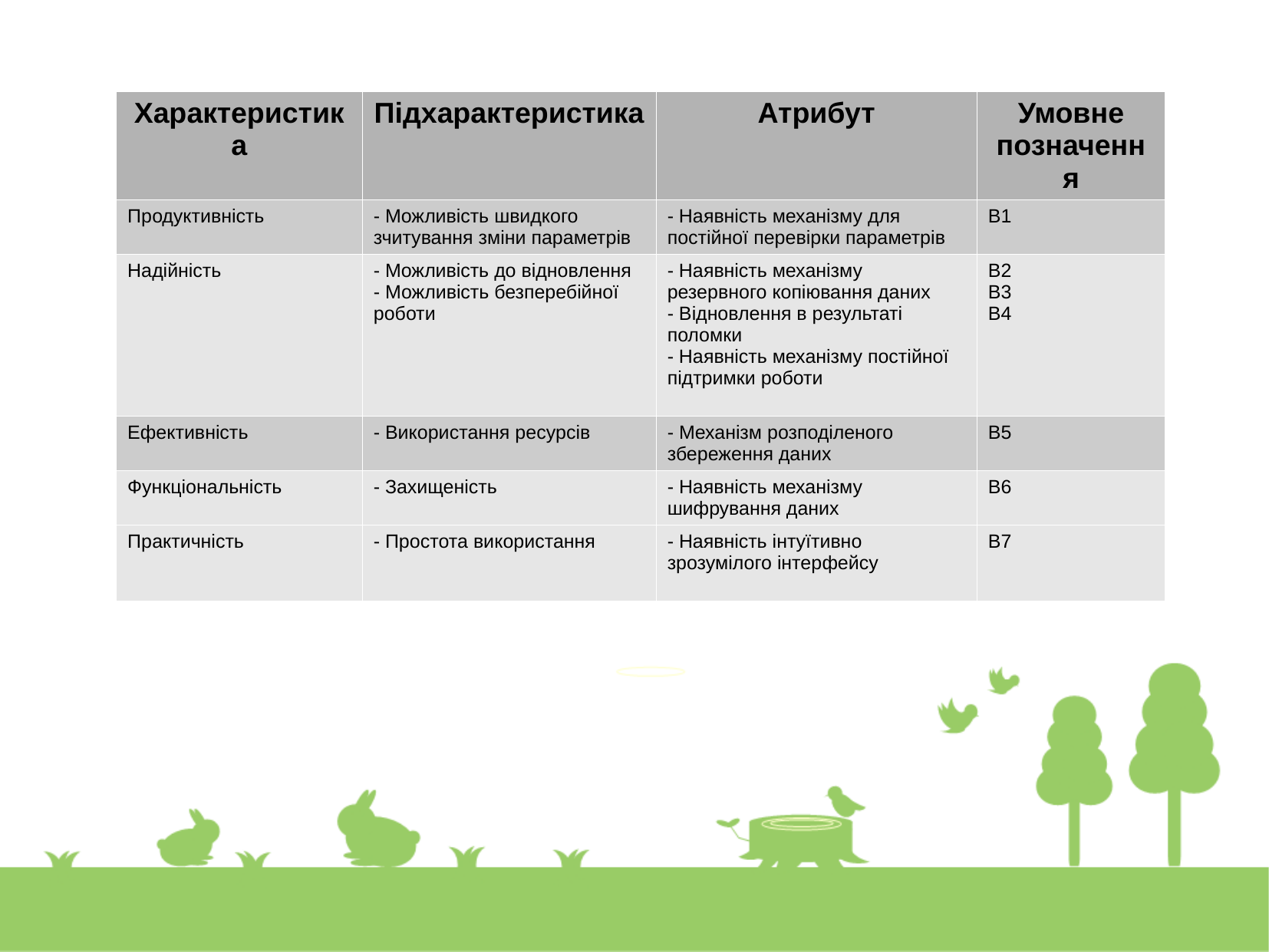

| Характеристика | Підхарактеристика | Атрибут | Умовне позначення |
| --- | --- | --- | --- |
| Продуктивність | - Можливість швидкого зчитування зміни параметрів | - Наявність механізму для постійної перевірки параметрів | B1 |
| Надійність | - Можливість до відновлення - Можливість безперебійної роботи | - Наявність механізму резервного копіювання даних - Відновлення в результаті поломки - Наявність механізму постійної підтримки роботи | B2 B3 B4 |
| Ефективність | - Використання ресурсів | - Механізм розподіленого збереження даних | B5 |
| Функціональність | - Захищеність | - Наявність механізму шифрування даних | B6 |
| Практичність | - Простота використання | - Наявність інтуїтивно зрозумілого інтерфейсу | B7 |